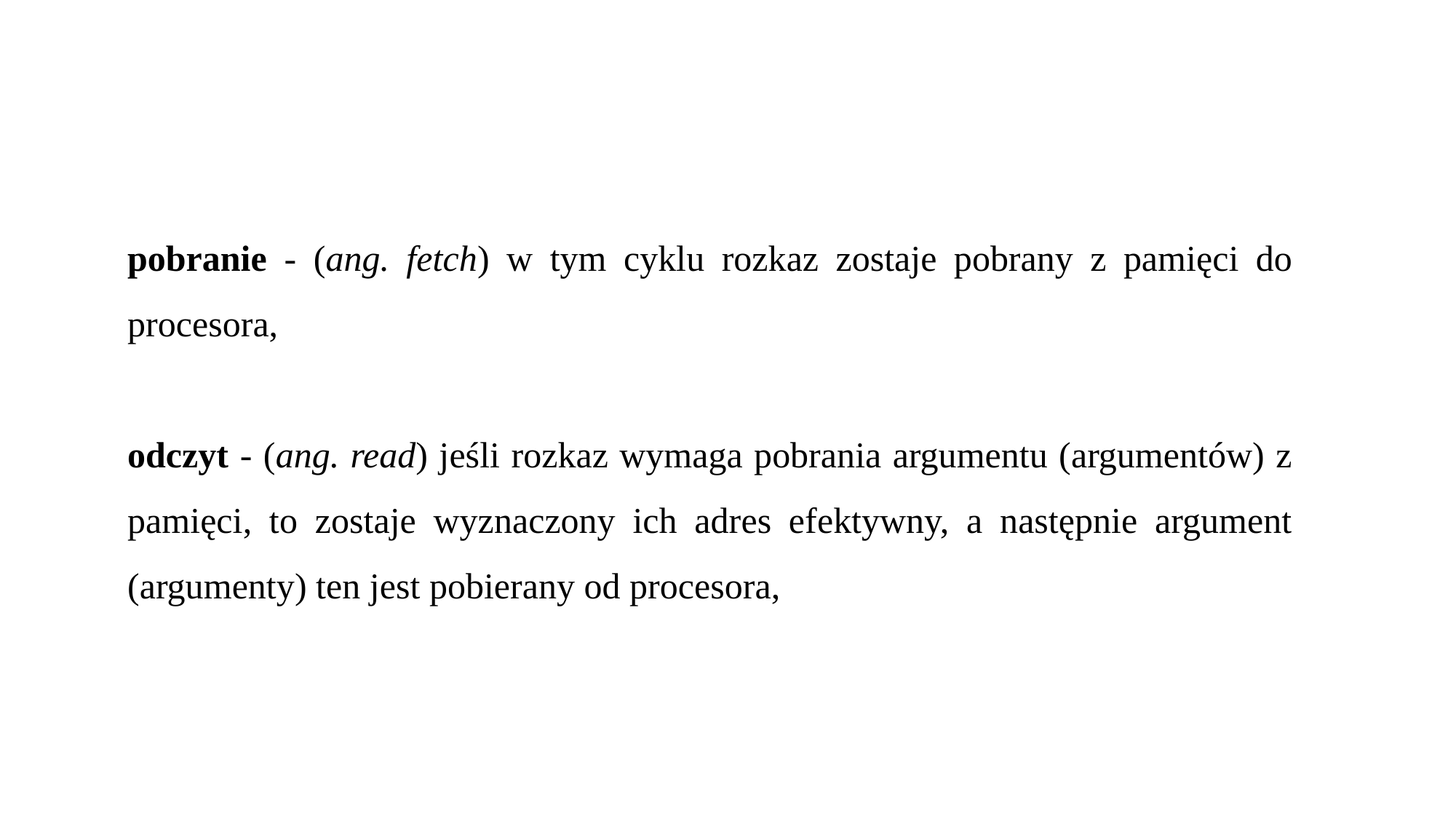

pobranie - (ang. fetch) w tym cyklu rozkaz zostaje pobrany z pamięci do procesora,

odczyt - (ang. read) jeśli rozkaz wymaga pobrania argumentu (argumentów) z pamięci, to zostaje wyznaczony ich adres efektywny, a następnie argument (argumenty) ten jest pobierany od procesora,